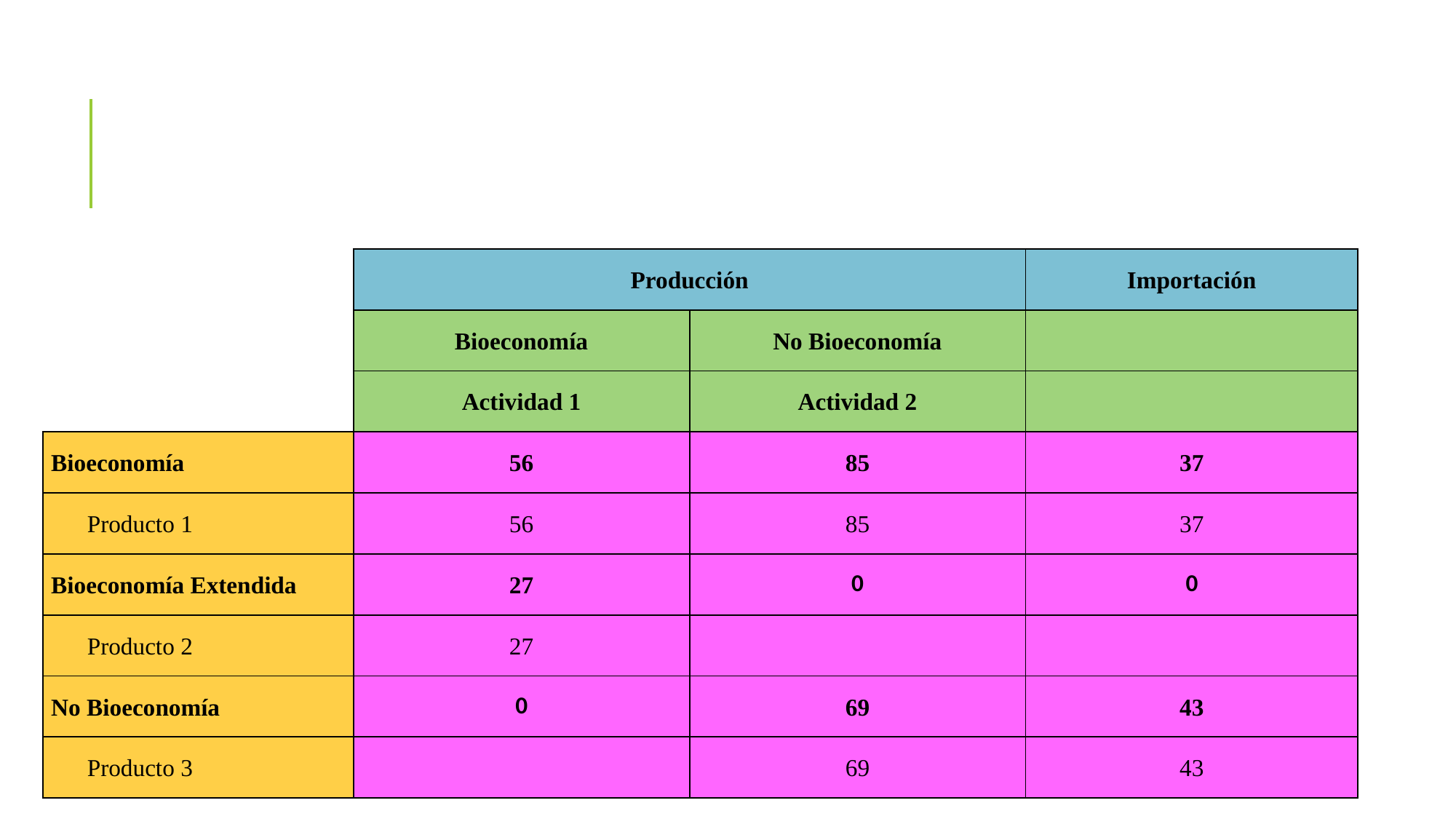

#
|  | Producción |  | Importación |
| --- | --- | --- | --- |
|  | Bioeconomía | No Bioeconomía |  |
|  | Actividad 1 | Actividad 2 |  |
| Bioeconomía | 56 | 85 | 37 |
| Producto 1 | 56 | 85 | 37 |
| Bioeconomía Extendida | 27 | 0 | 0 |
| Producto 2 | 27 |  |  |
| No Bioeconomía | 0 | 69 | 43 |
| Producto 3 |  | 69 | 43 |